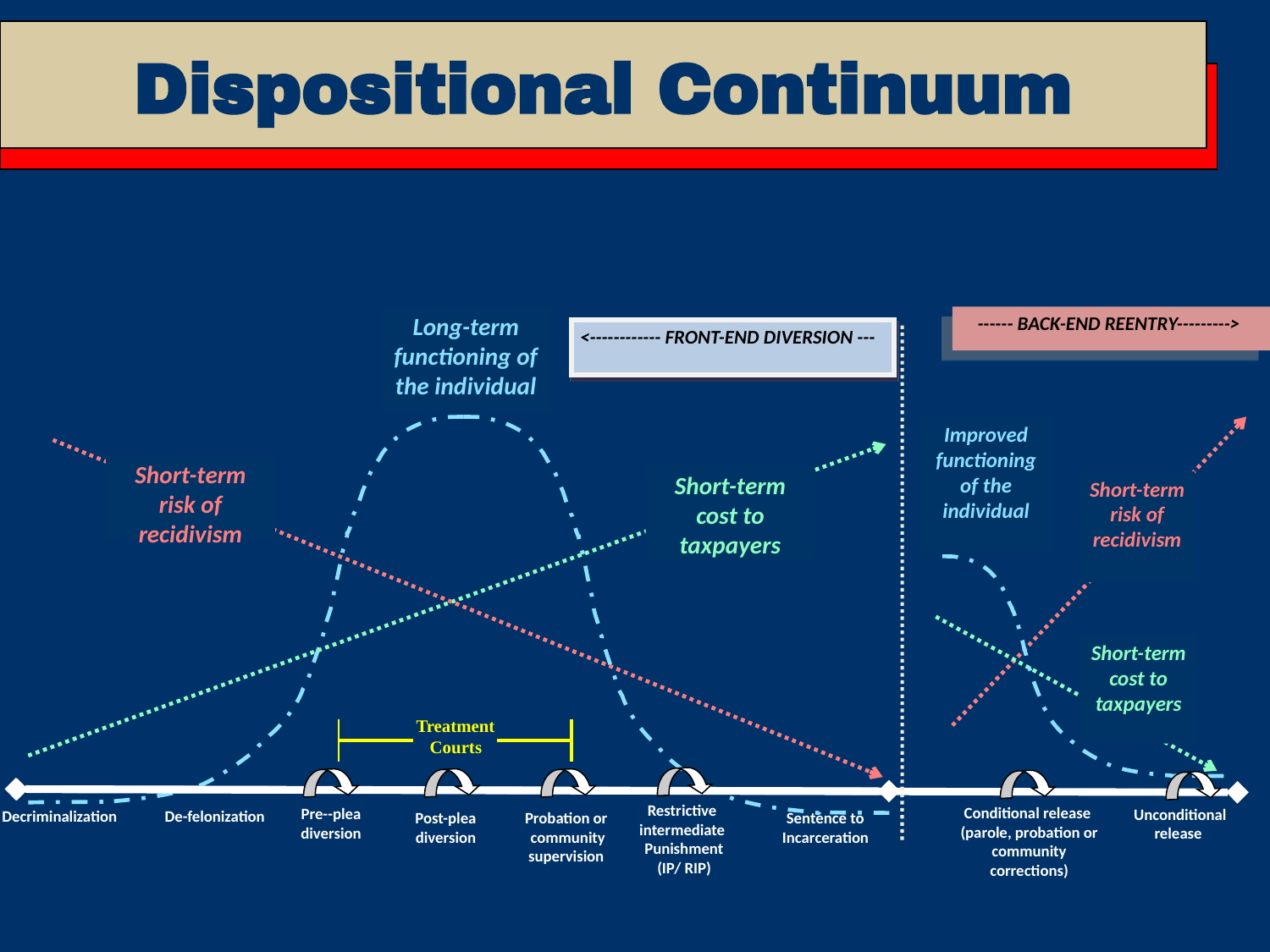

Dispositional Continuum

------ BACK-END REENTRY--------->
<------------ FRONT-END DIVERSION ---

Conditional release
(parole, probation or community corrections)
Unconditional
release

Long-term functioning of the individual

Improved functioning of the individual

Short-term risk of recidivism

Short-term cost to taxpayers

Short-term risk of recidivism
Short-term cost to taxpayers
Treatment
Courts

Restrictive
intermediate
Punishment
(IP/ RIP)
Pre--plea
 diversion
Decriminalization
De-felonization
Post-plea
diversion
Probation or
 community supervision
Sentence to Incarceration